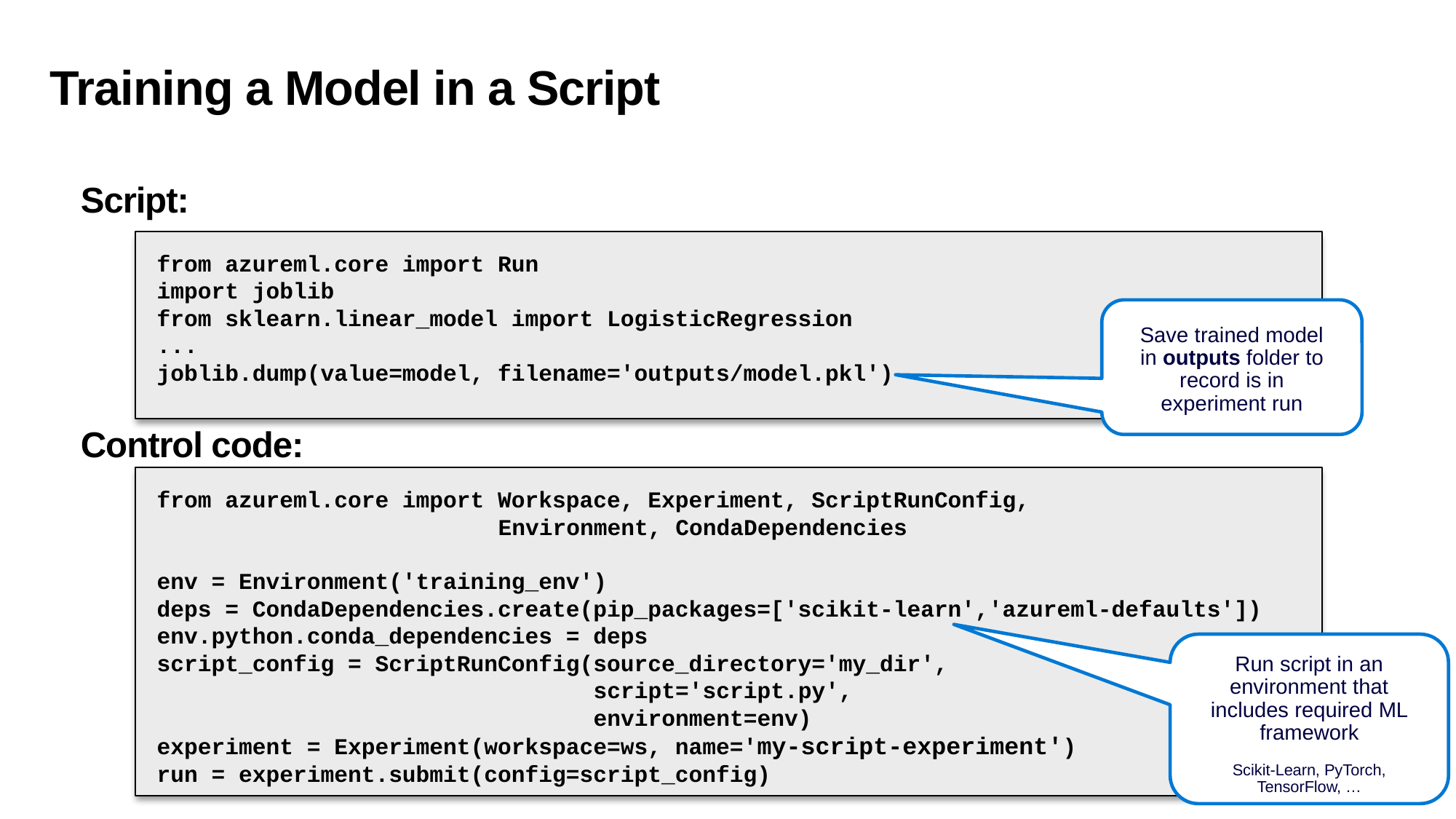

# Training a Model in a Script
Script:

Control code:
from azureml.core import Run
import joblib
from sklearn.linear_model import LogisticRegression
...
joblib.dump(value=model, filename='outputs/model.pkl')
Save trained model in outputs folder to record is in experiment run
from azureml.core import Workspace, Experiment, ScriptRunConfig,
                         Environment, CondaDependencies

env = Environment('training_env')
deps = CondaDependencies.create(pip_packages=['scikit-learn','azureml-defaults'])
env.python.conda_dependencies = deps
script_config = ScriptRunConfig(source_directory='my_dir',
                                script='script.py',
                                environment=env)
experiment = Experiment(workspace=ws, name='my-script-experiment')
run = experiment.submit(config=script_config)
Run script in an environment that includes required ML framework

Scikit-Learn, PyTorch, TensorFlow, …